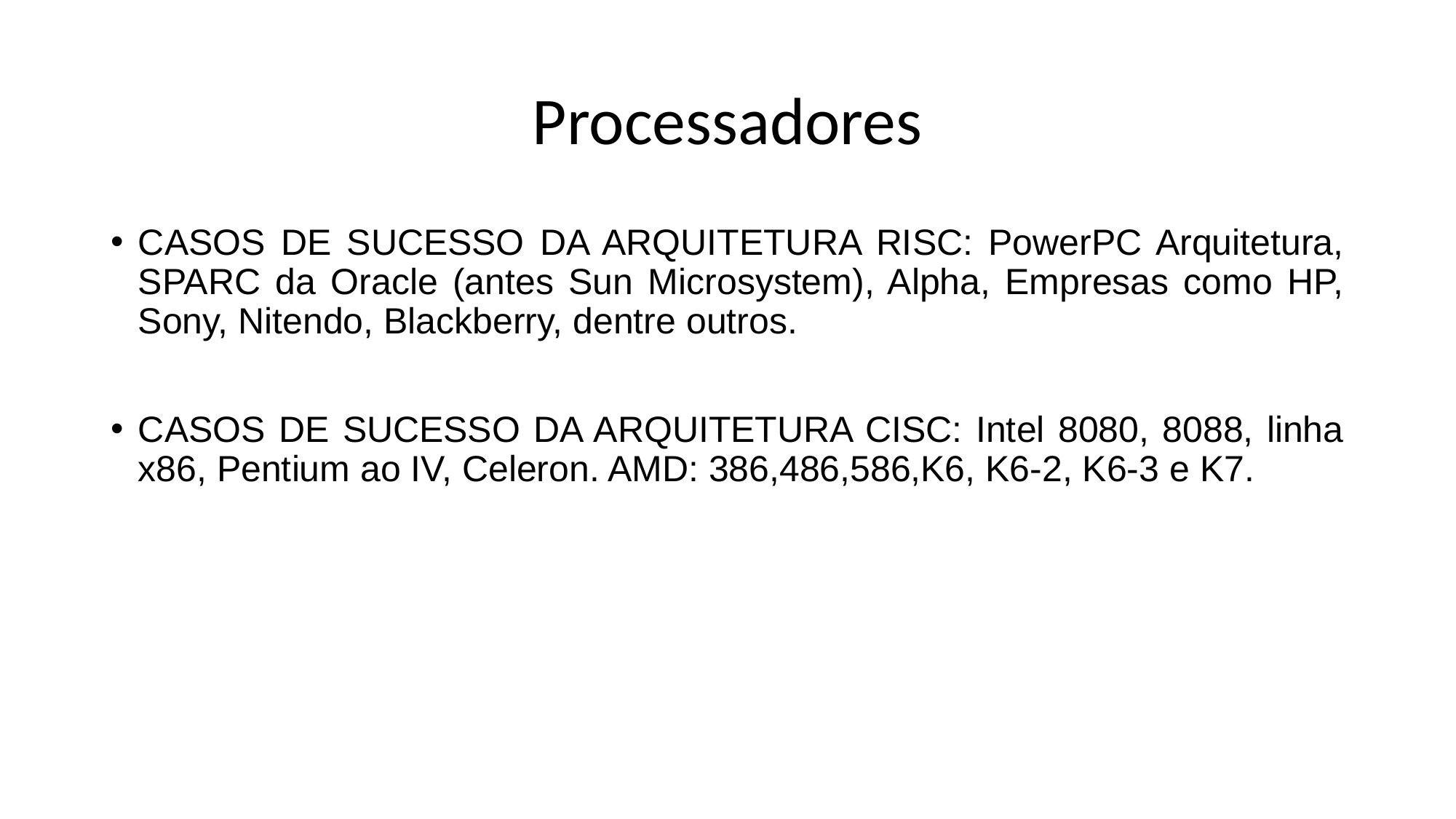

# Processadores
CASOS DE SUCESSO DA ARQUITETURA RISC: PowerPC Arquitetura, SPARC da Oracle (antes Sun Microsystem), Alpha, Empresas como HP, Sony, Nitendo, Blackberry, dentre outros.

CASOS DE SUCESSO DA ARQUITETURA CISC: Intel 8080, 8088, linha x86, Pentium ao IV, Celeron. AMD: 386,486,586,K6, K6-2, K6-3 e K7.